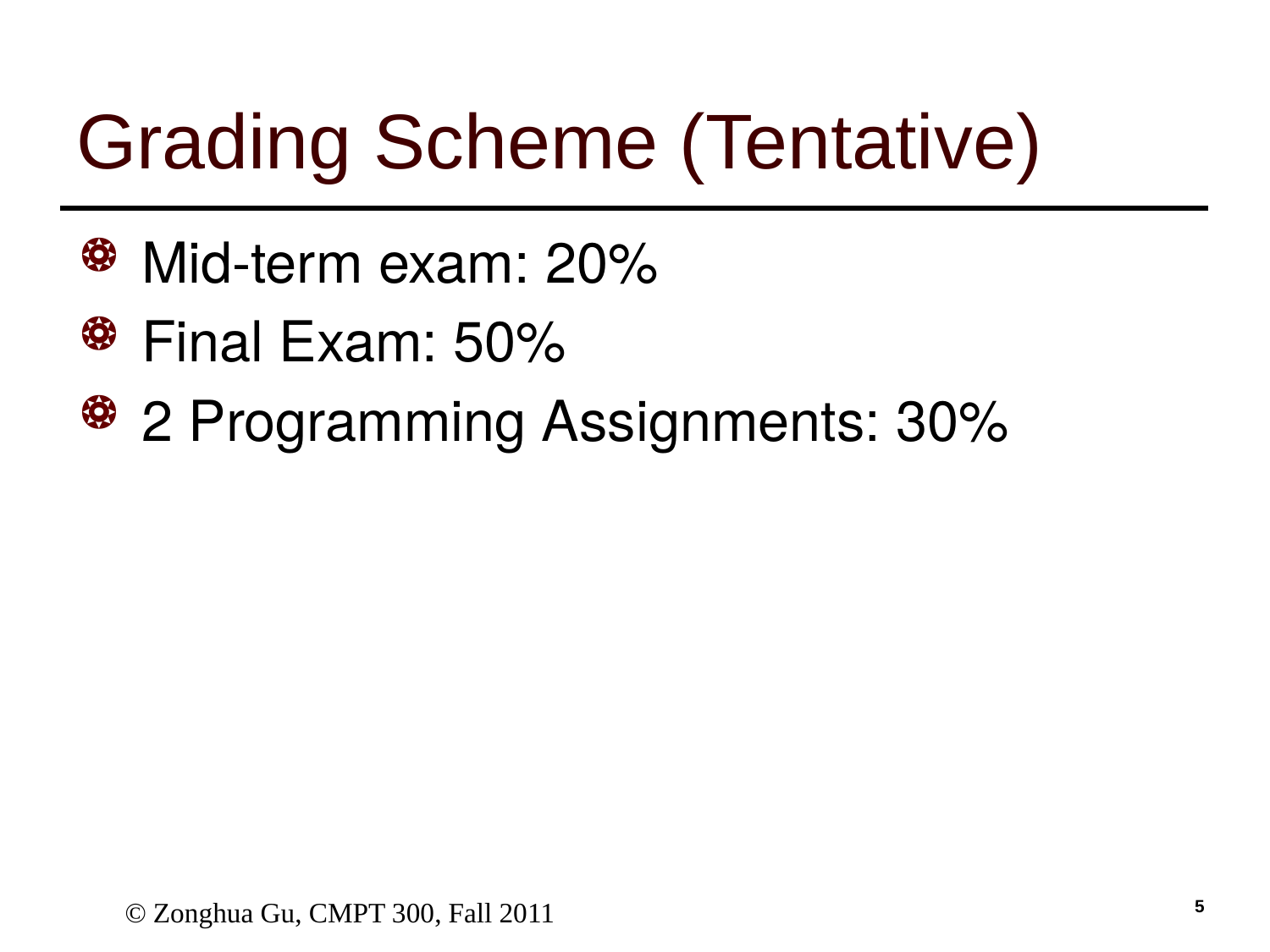

# Grading Scheme (Tentative)
Mid-term exam: 20%
Final Exam: 50%
2 Programming Assignments: 30%
 © Zonghua Gu, CMPT 300, Fall 2011
5